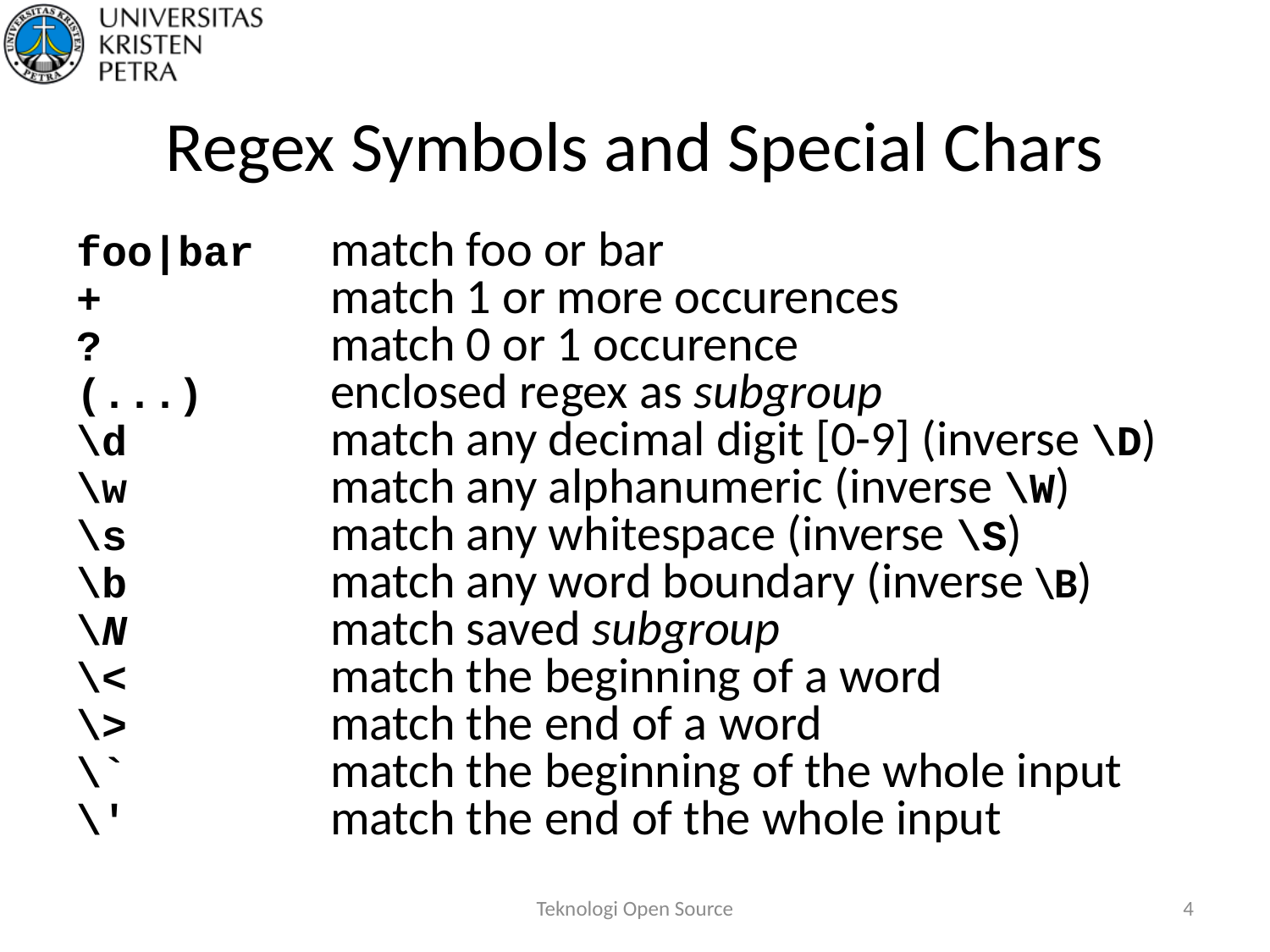

# Regex Symbols and Special Chars
foo|bar	match foo or bar
+	match 1 or more occurences
?	match 0 or 1 occurence
(...)	enclosed regex as subgroup
\d	match any decimal digit [0-9] (inverse \D)
\w	match any alphanumeric (inverse \W)
\s	match any whitespace (inverse \S)
\b	match any word boundary (inverse \B)
\N	match saved subgroup
\<	match the beginning of a word
\>	match the end of a word
\`	match the beginning of the whole input
\'	match the end of the whole input
Teknologi Open Source
4